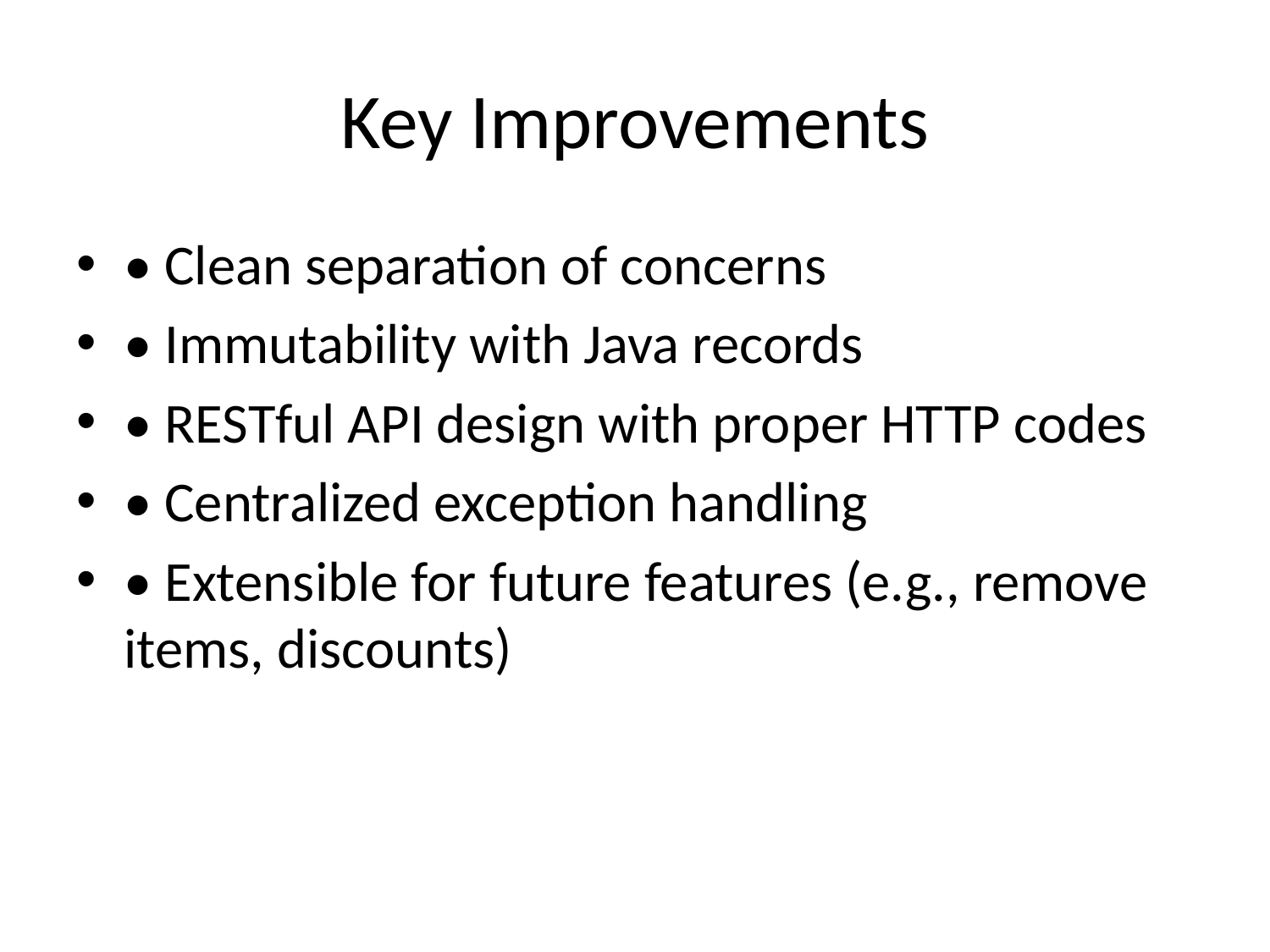

# Key Improvements
• Clean separation of concerns
• Immutability with Java records
• RESTful API design with proper HTTP codes
• Centralized exception handling
• Extensible for future features (e.g., remove items, discounts)